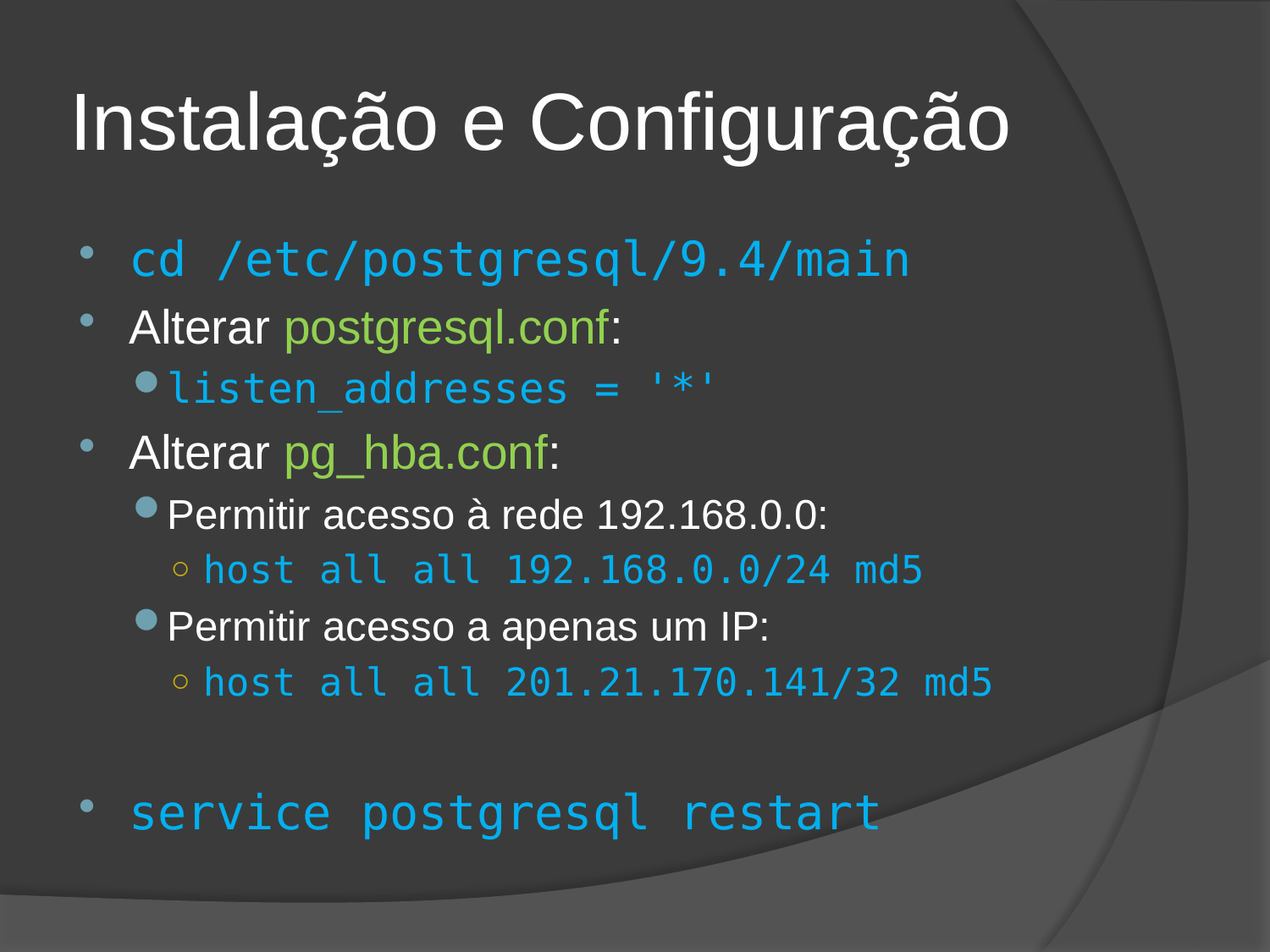

# Instalação e Configuração
cd /etc/postgresql/9.4/main
Alterar postgresql.conf:
listen_addresses = '*'
Alterar pg_hba.conf:
Permitir acesso à rede 192.168.0.0:
host all all 192.168.0.0/24 md5
Permitir acesso a apenas um IP:
host all all 201.21.170.141/32 md5

service postgresql restart